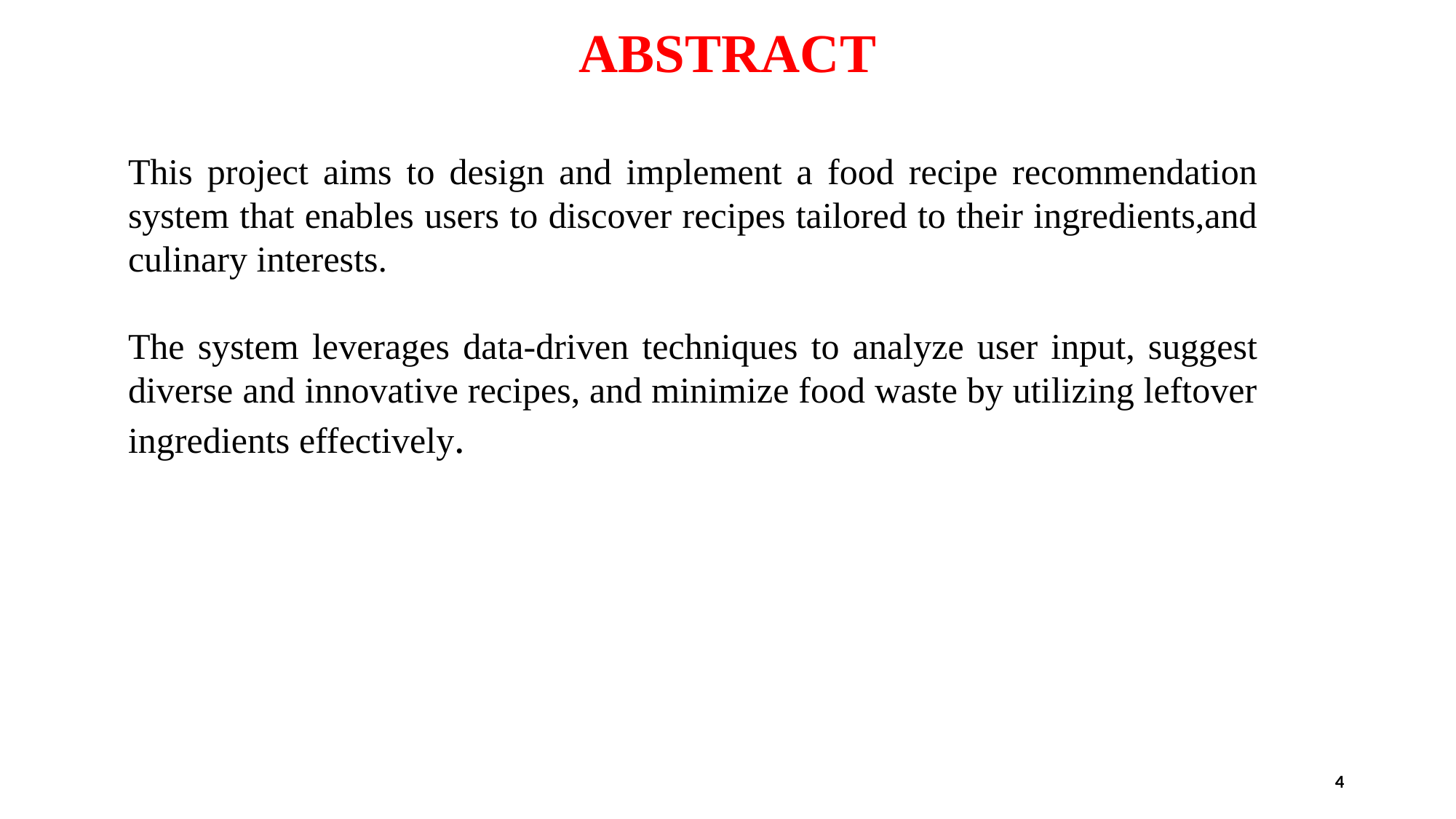

# ABSTRACT
This project aims to design and implement a food recipe recommendation system that enables users to discover recipes tailored to their ingredients,and culinary interests.

The system leverages data-driven techniques to analyze user input, suggest diverse and innovative recipes, and minimize food waste by utilizing leftover ingredients effectively.
4